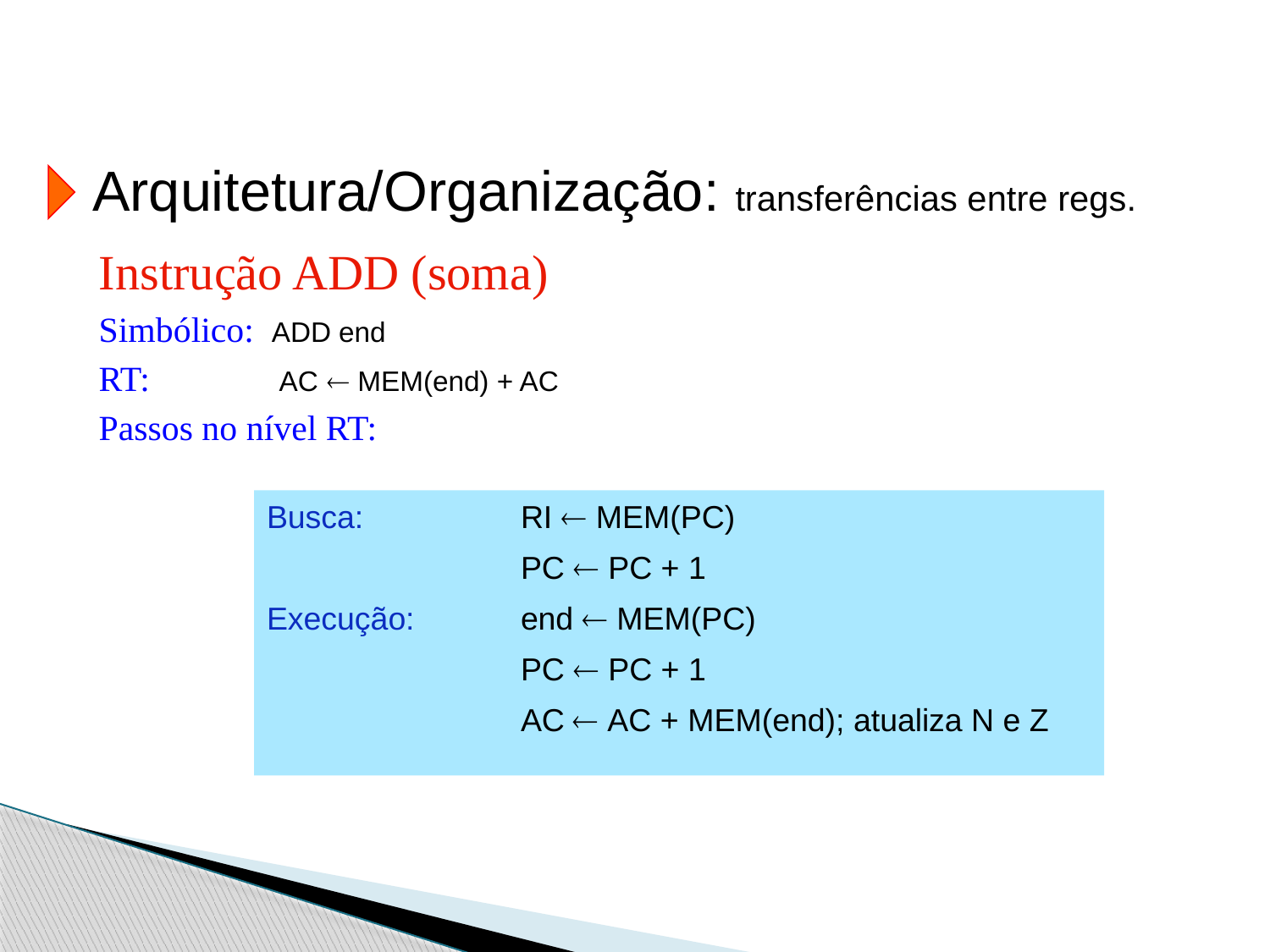

Arquitetura/Organização: transferências entre regs.

Instrução ADD (soma)
Simbólico:  ADD end
RT: 	      AC ← MEM(end) + AC
Passos no nível RT:
Busca: 		RI ← MEM(PC)
			PC ← PC + 1
Execução: 	end ← MEM(PC)
			PC ← PC + 1
			AC ← AC + MEM(end); atualiza N e Z